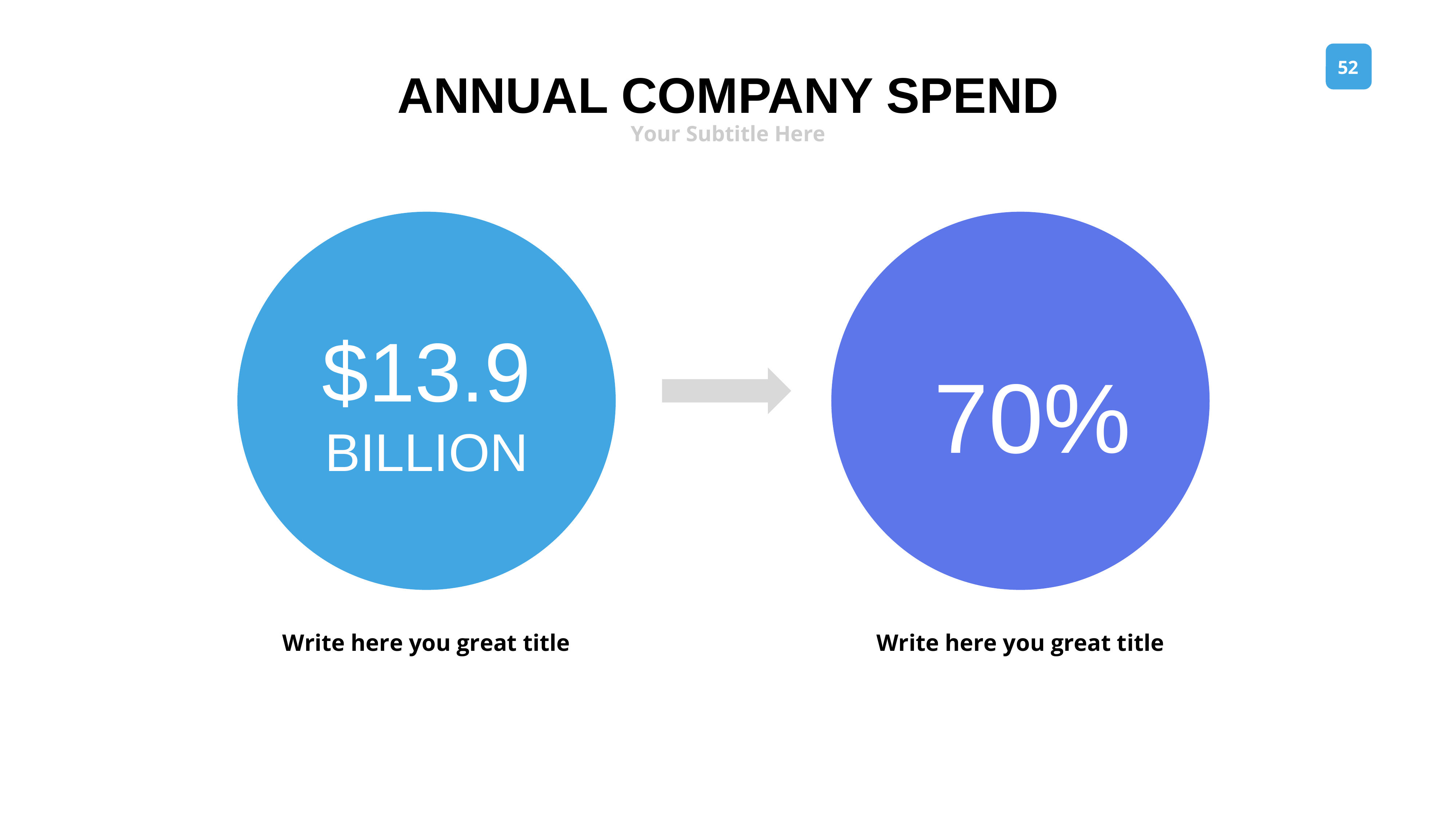

ANNUAL COMPANY SPEND
Your Subtitle Here

$13.9
BILLION
70%

Write here you great title
Write here you great title